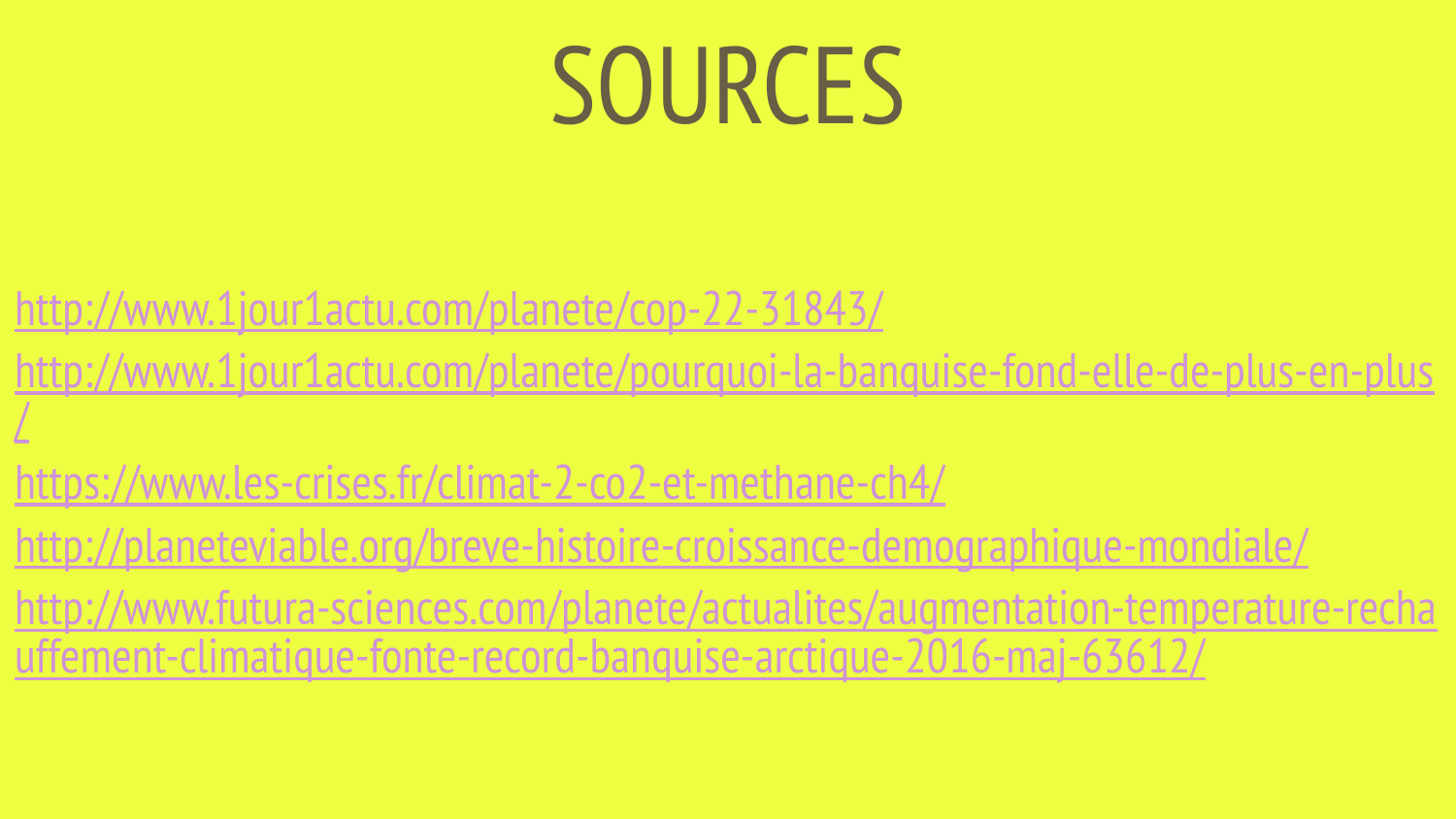

# SOURCES

http://www.1jour1actu.com/planete/cop-22-31843/
http://www.1jour1actu.com/planete/pourquoi-la-banquise-fond-elle-de-plus-en-plus/
https://www.les-crises.fr/climat-2-co2-et-methane-ch4/
http://planeteviable.org/breve-histoire-croissance-demographique-mondiale/
http://www.futura-sciences.com/planete/actualites/augmentation-temperature-rechauffement-climatique-fonte-record-banquise-arctique-2016-maj-63612/